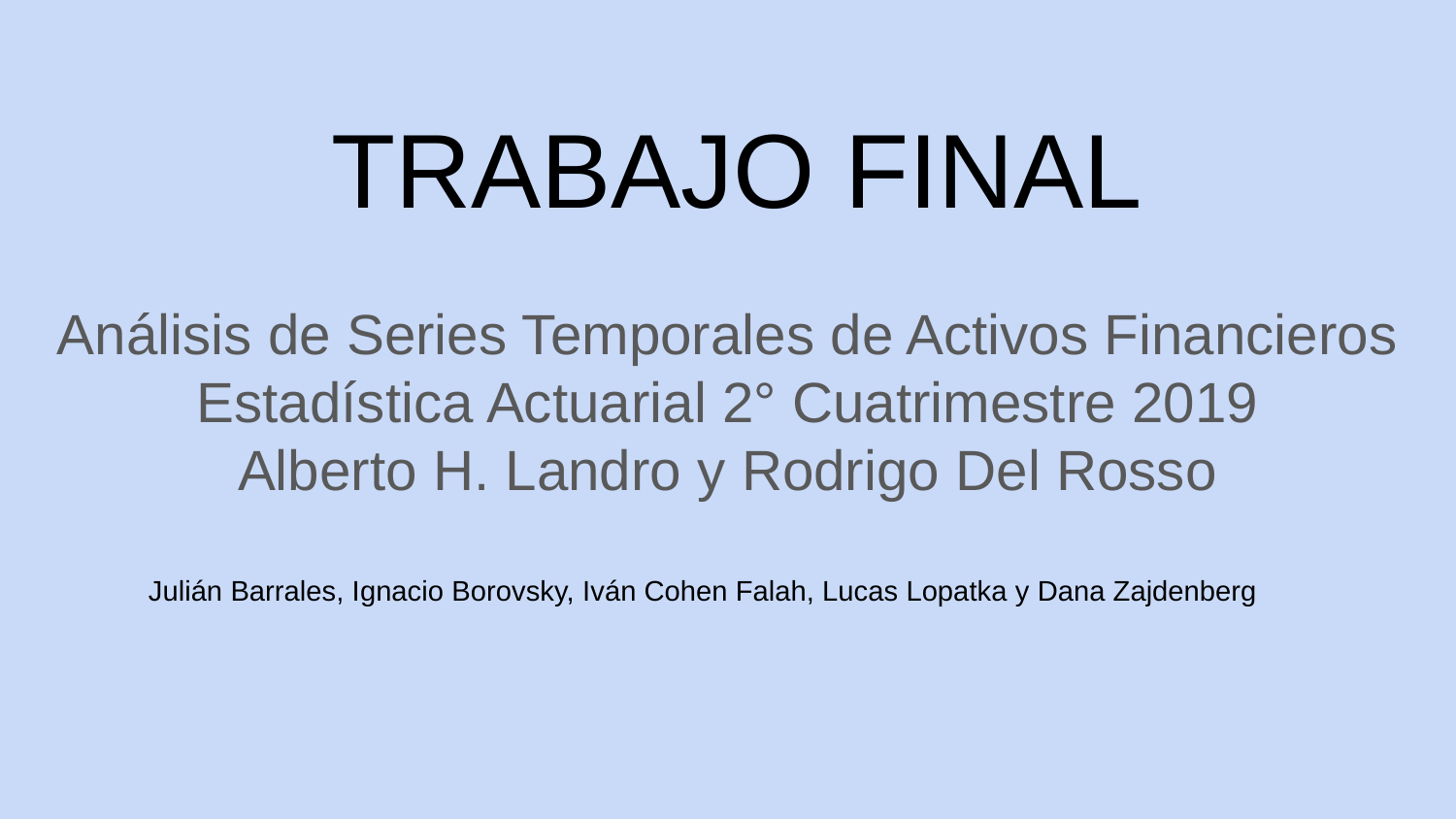

# TRABAJO FINAL
Análisis de Series Temporales de Activos Financieros
Estadística Actuarial 2° Cuatrimestre 2019
Alberto H. Landro y Rodrigo Del Rosso

Julián Barrales, Ignacio Borovsky, Iván Cohen Falah, Lucas Lopatka y Dana Zajdenberg